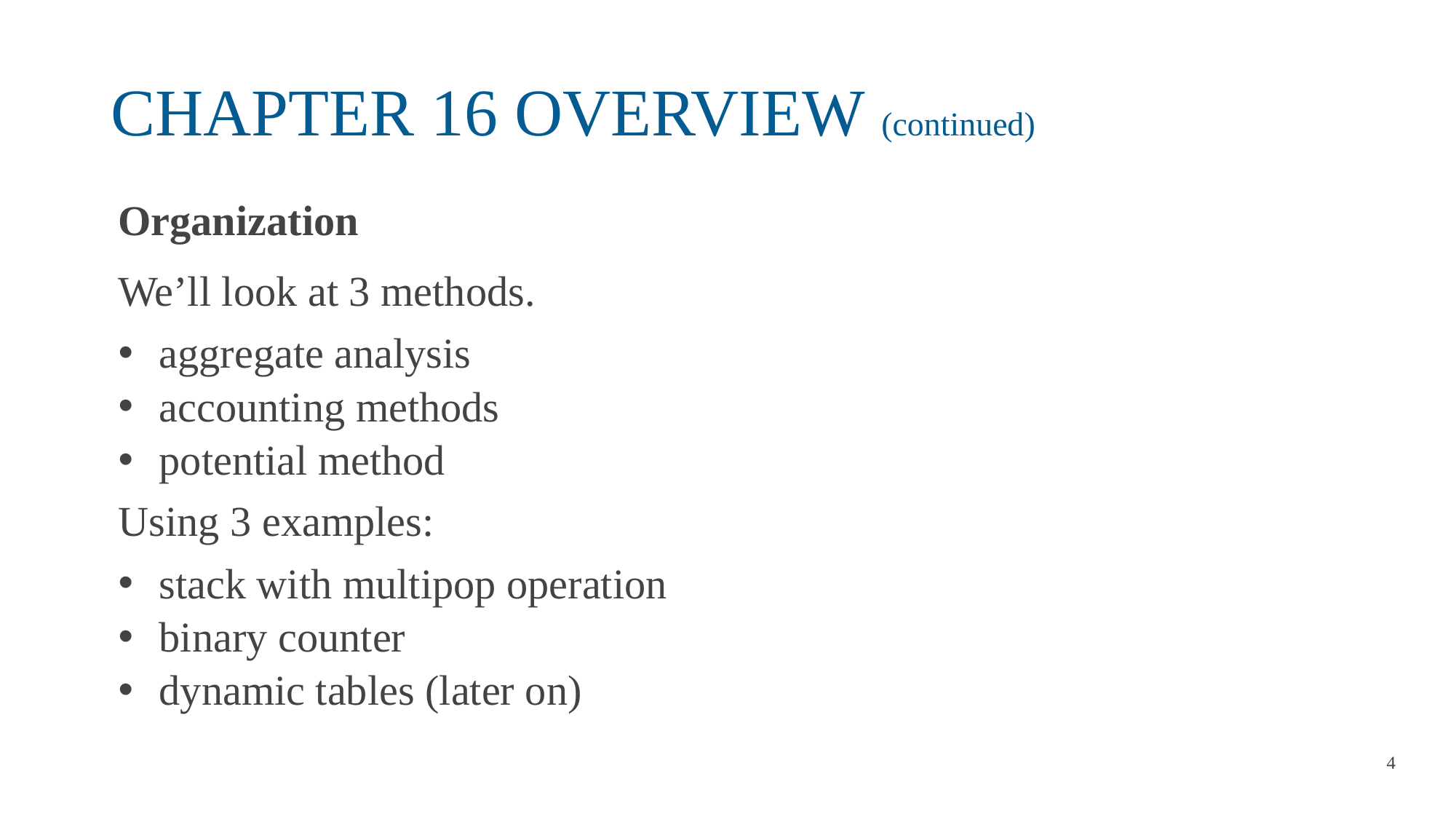

# CHAPTER 16 OVERVIEW (continued)
Organization
We’ll look at 3 methods.
aggregate analysis
accounting methods
potential method
Using 3 examples:
stack with multipop operation
binary counter
dynamic tables (later on)
4